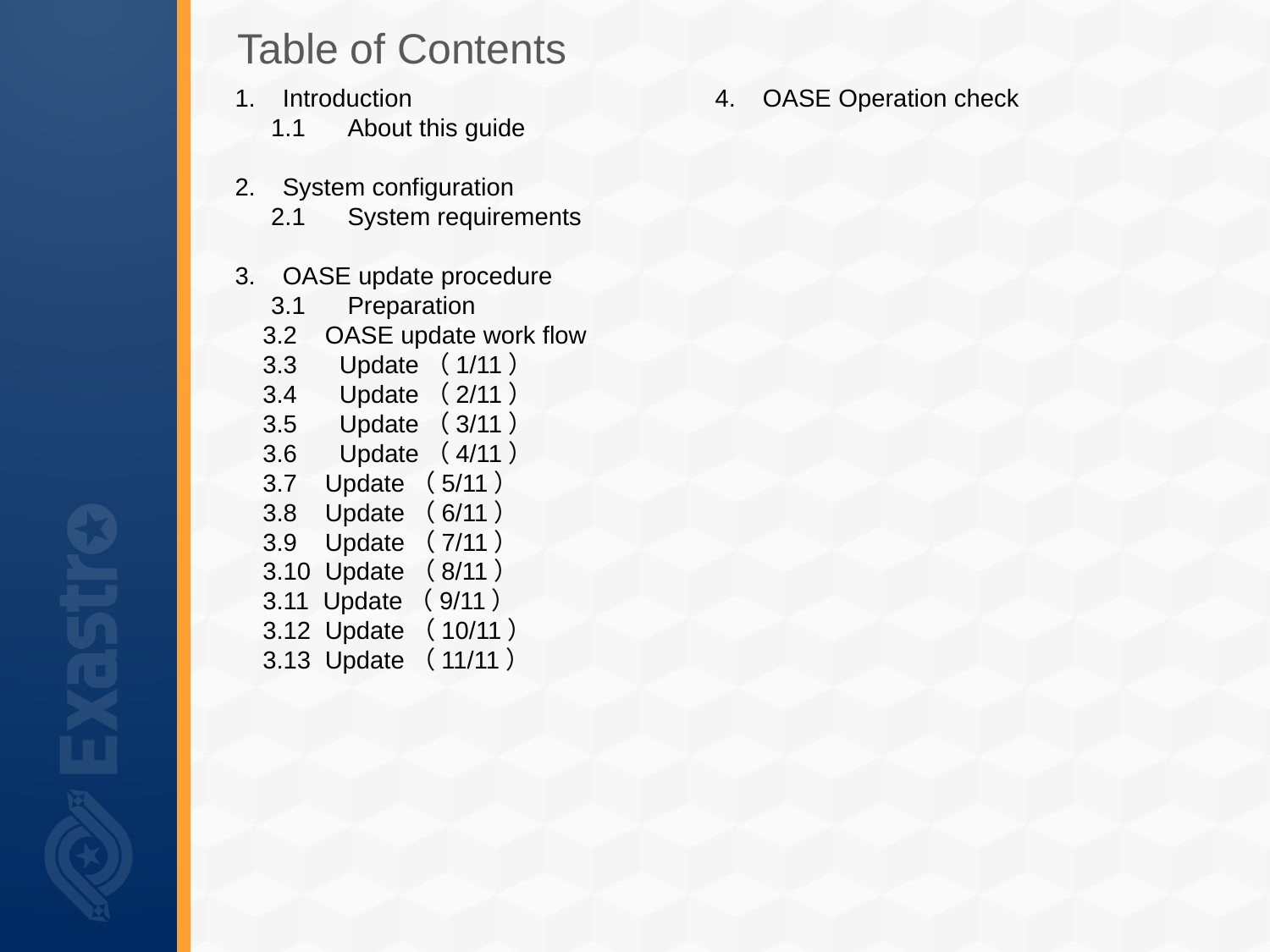

# Table of Contents
Introduction
　 1.1　 About this guide

System configuration
　 2.1　 System requirements

OASE update procedure
　 3.1　 Preparation
    3.2    OASE update work flow
    3.3　 Update（1/11）
    3.4　 Update（2/11）
    3.5　 Update（3/11）
    3.6　 Update（4/11）
    3.7    Update（5/11）
    3.8    Update（6/11）
    3.9    Update（7/11）
    3.10  Update（8/11）
    3.11  Update（9/11）
    3.12  Update（10/11）
    3.13  Update（11/11）

OASE Operation check